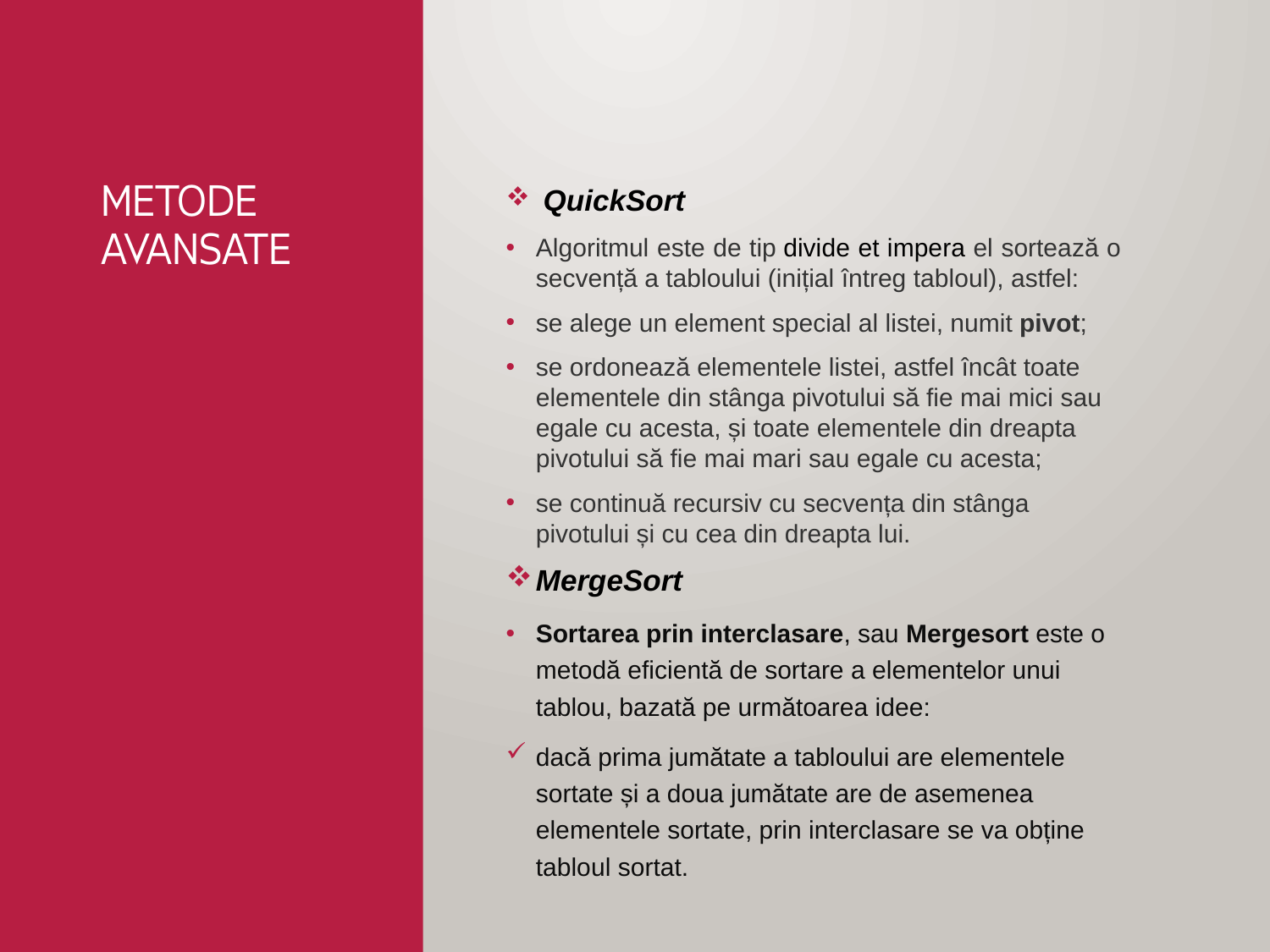

QuickSort
Algoritmul este de tip divide et impera el sortează o secvență a tabloului (inițial întreg tabloul), astfel:
se alege un element special al listei, numit pivot;
se ordonează elementele listei, astfel încât toate elementele din stânga pivotului să fie mai mici sau egale cu acesta, și toate elementele din dreapta pivotului să fie mai mari sau egale cu acesta;
se continuă recursiv cu secvența din stânga pivotului și cu cea din dreapta lui.
MergeSort
Sortarea prin interclasare, sau Mergesort este o metodă eficientă de sortare a elementelor unui tablou, bazată pe următoarea idee:
dacă prima jumătate a tabloului are elementele sortate și a doua jumătate are de asemenea elementele sortate, prin interclasare se va obține tabloul sortat.

# metode avansate